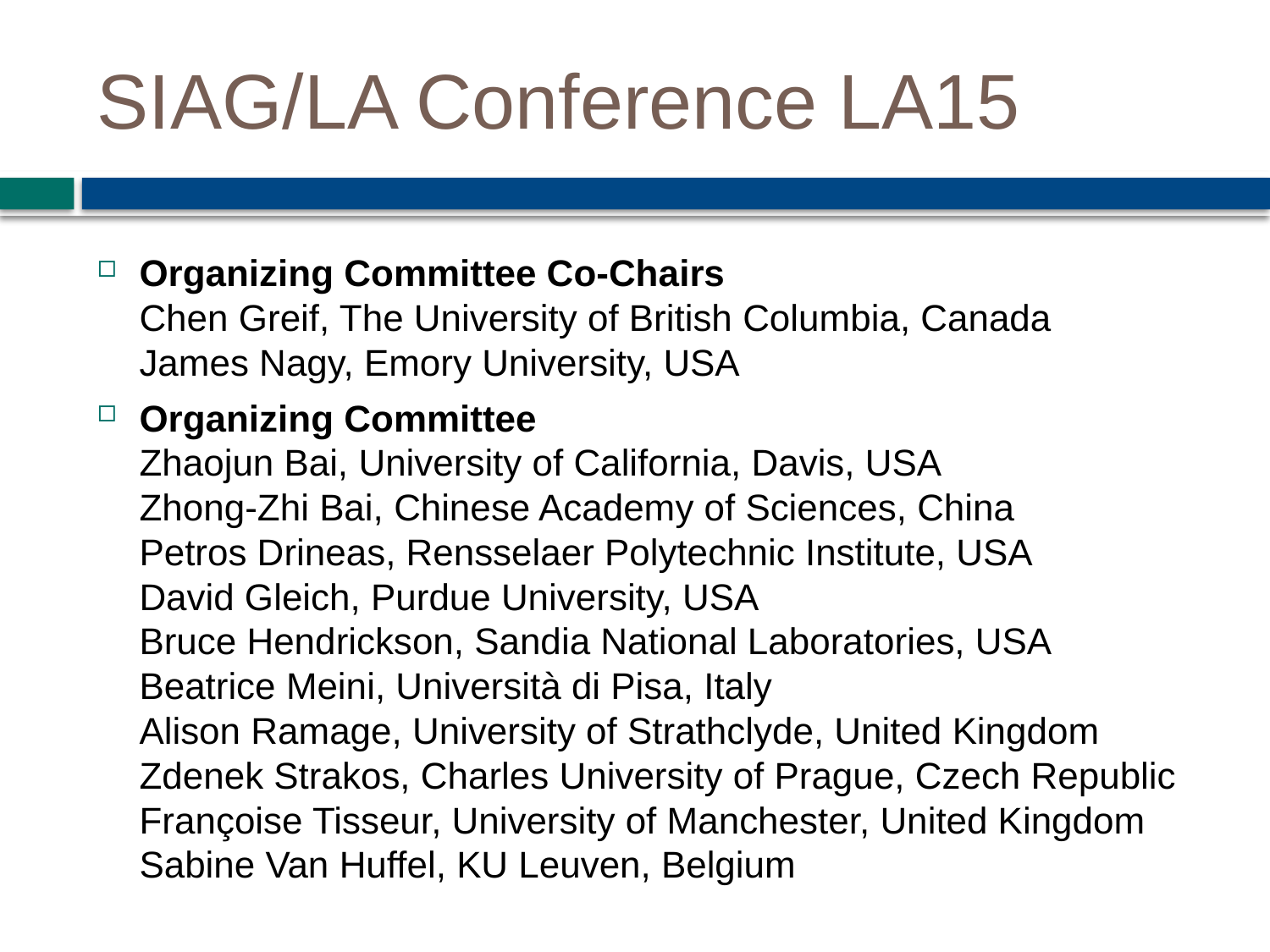

# SIAG/LA Conference LA15
Organizing Committee Co-Chairs
Chen Greif, The University of British Columbia, Canada
James Nagy, Emory University, USA
Organizing Committee
Zhaojun Bai, University of California, Davis, USA
Zhong-Zhi Bai, Chinese Academy of Sciences, China
Petros Drineas, Rensselaer Polytechnic Institute, USA
David Gleich, Purdue University, USA
Bruce Hendrickson, Sandia National Laboratories, USA
Beatrice Meini, Università di Pisa, Italy
Alison Ramage, University of Strathclyde, United Kingdom
Zdenek Strakos, Charles University of Prague, Czech Republic
Françoise Tisseur, University of Manchester, United Kingdom
Sabine Van Huffel, KU Leuven, Belgium